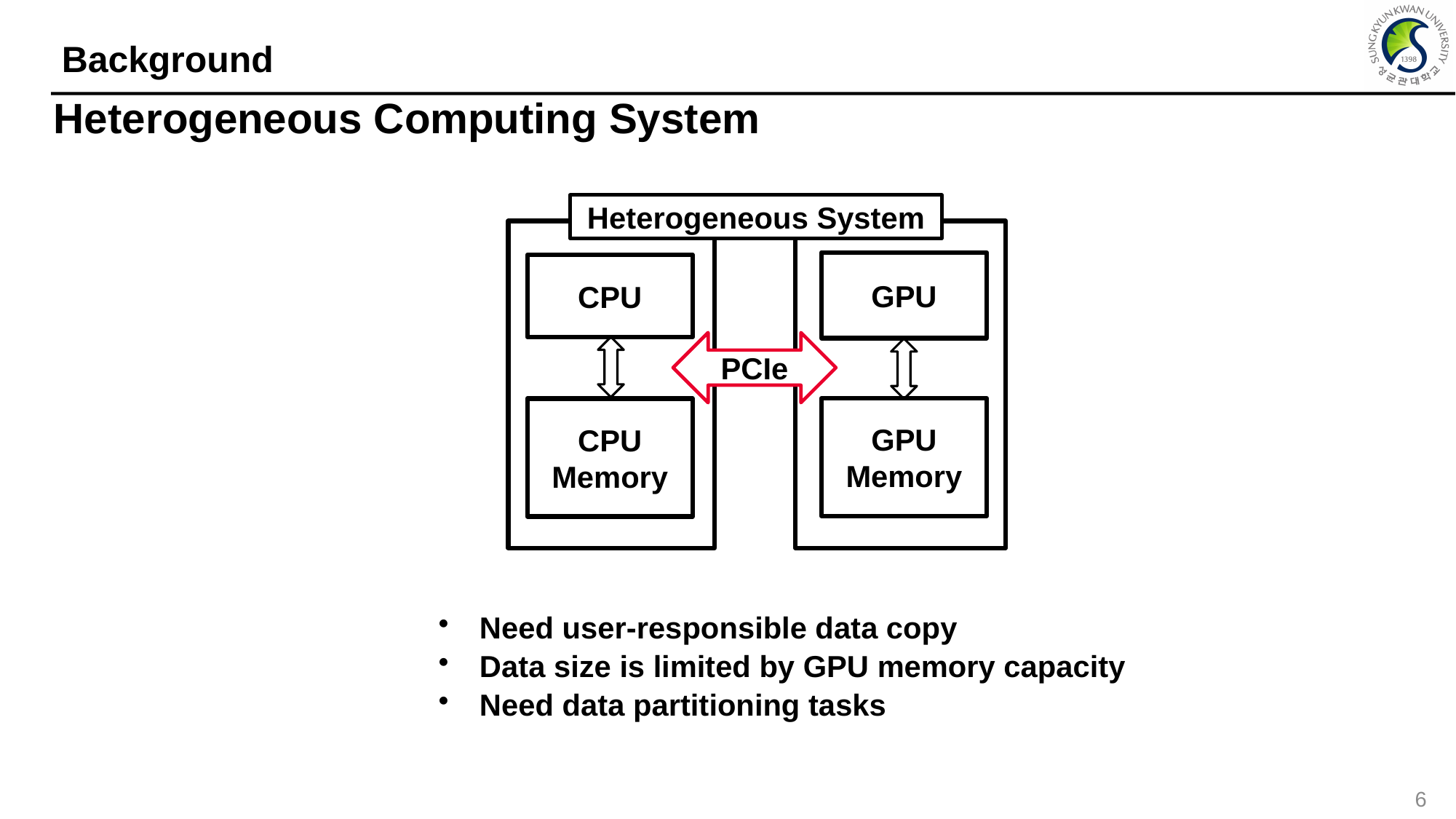

Background
Heterogeneous Computing System

Heterogeneous System

GPU
CPU
PCIe
GPU
Memory
CPU
Memory

Need user-responsible data copy
Data size is limited by GPU memory capacity
Need data partitioning tasks

6